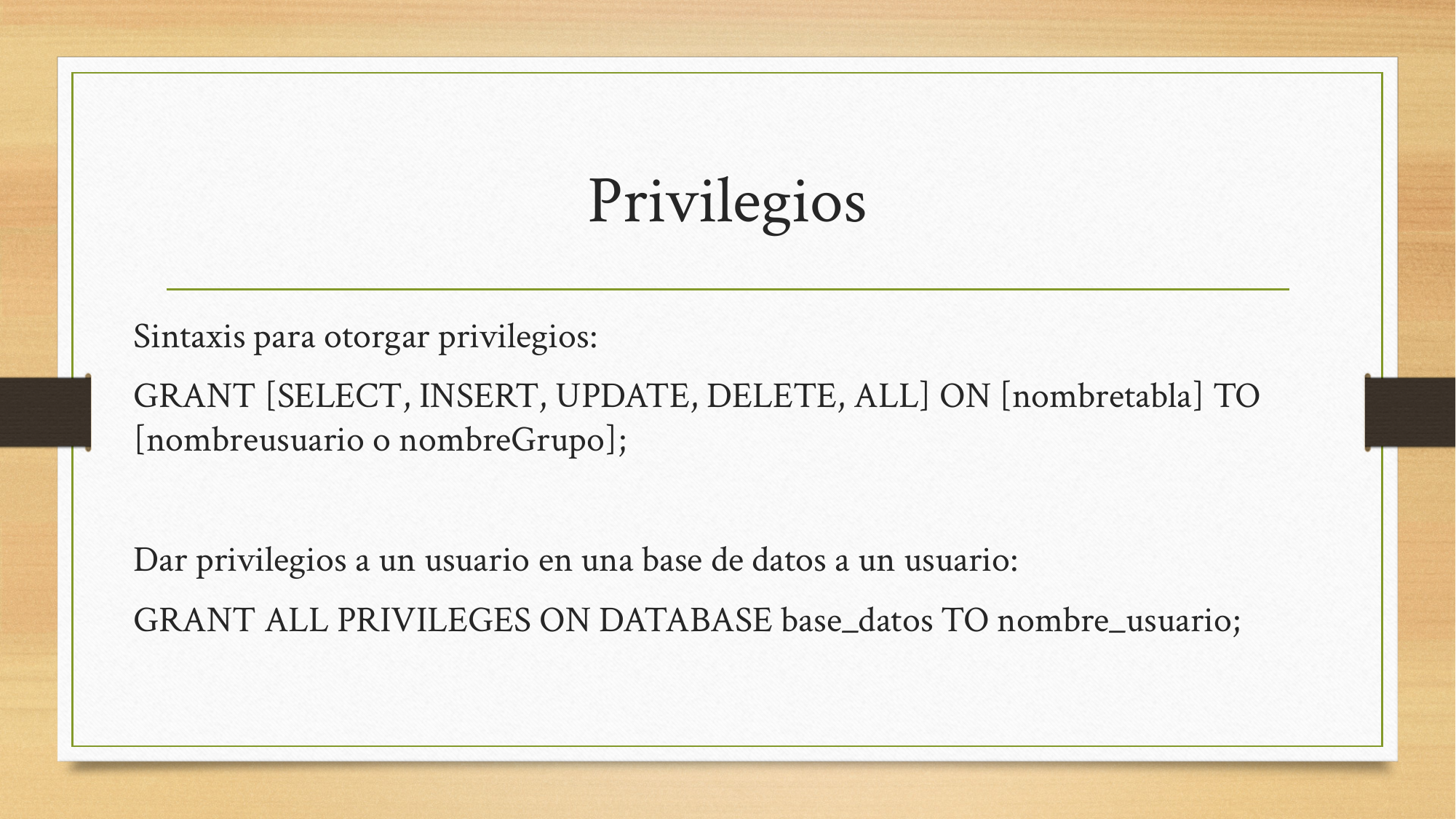

# Privilegios
Sintaxis para otorgar privilegios:
GRANT [SELECT, INSERT, UPDATE, DELETE, ALL] ON [nombretabla] TO [nombreusuario o nombreGrupo];

Dar privilegios a un usuario en una base de datos a un usuario:
GRANT ALL PRIVILEGES ON DATABASE base_datos TO nombre_usuario;